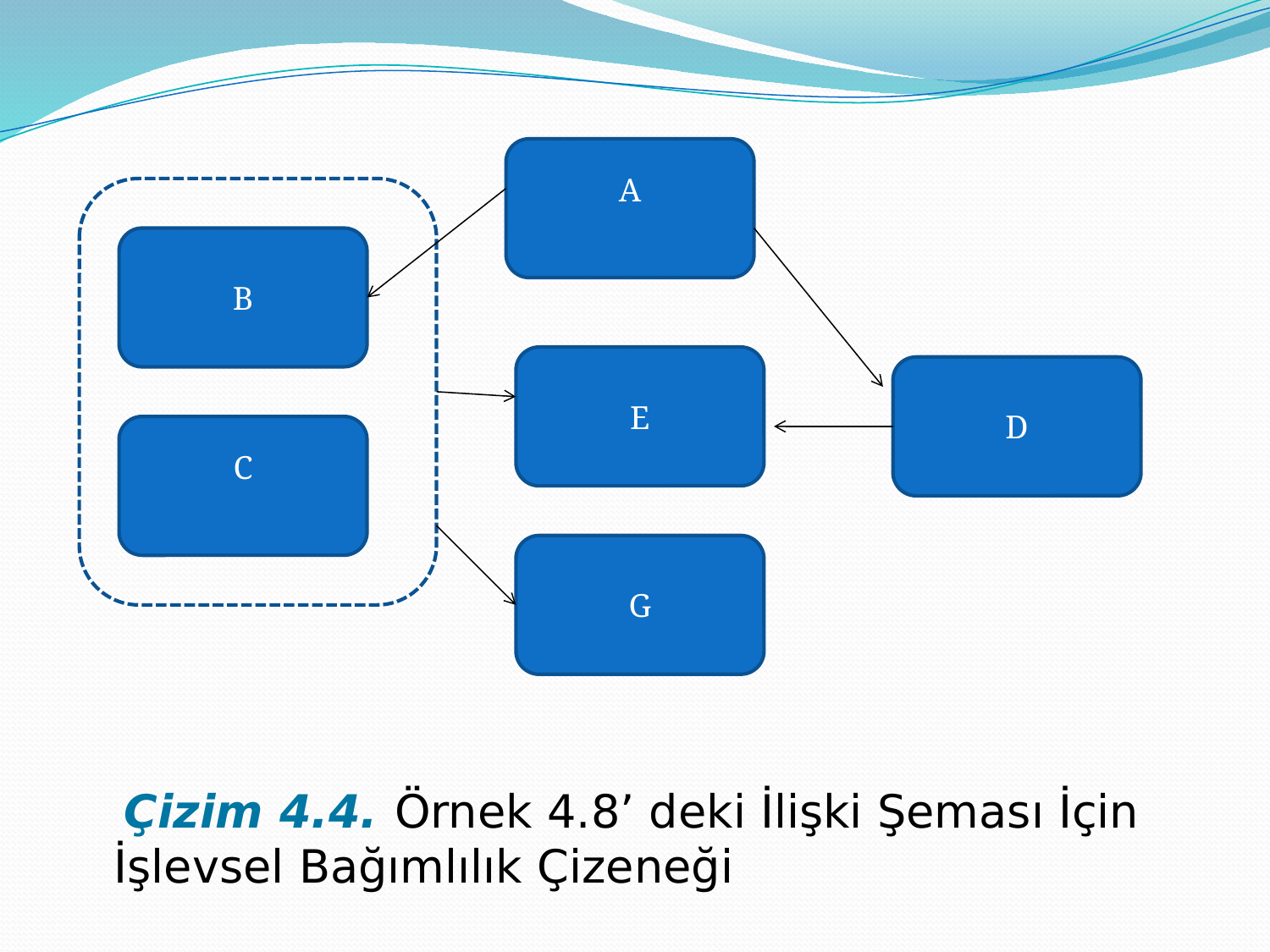

Çizim 4.4. Örnek 4.8’ deki İlişki Şeması İçin İşlevsel Bağımlılık Çizeneği

A

B
E
D
C

G